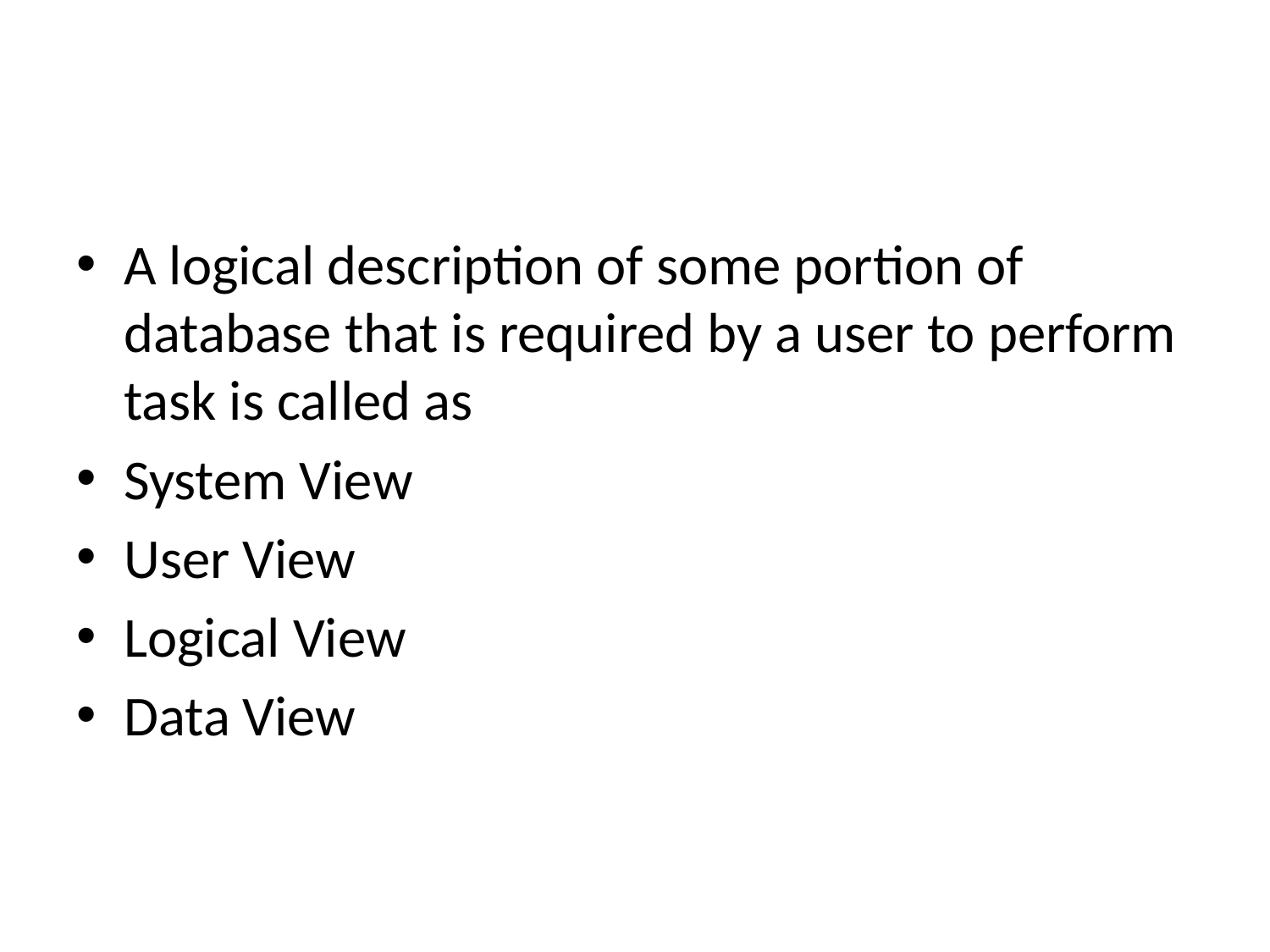

#
A logical description of some portion of database that is required by a user to perform task is called as
System View
User View
Logical View
Data View